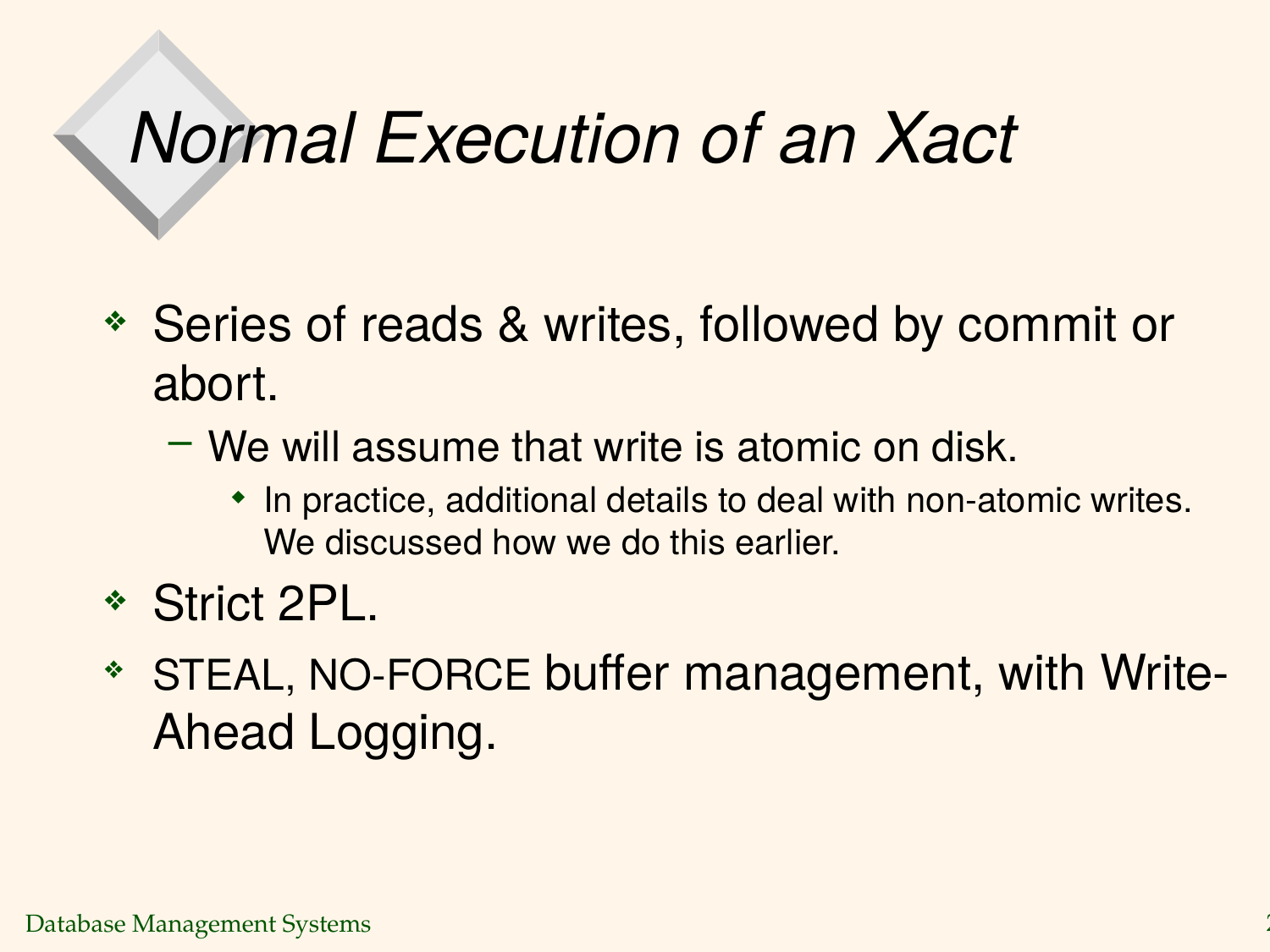

# Normal Execution of an Xact
Series of reads & writes, followed by commit or abort.
We will assume that write is atomic on disk.
In practice, additional details to deal with non-atomic writes. We discussed how we do this earlier.
Strict 2PL.
STEAL, NO-FORCE buffer management, with Write-Ahead Logging.